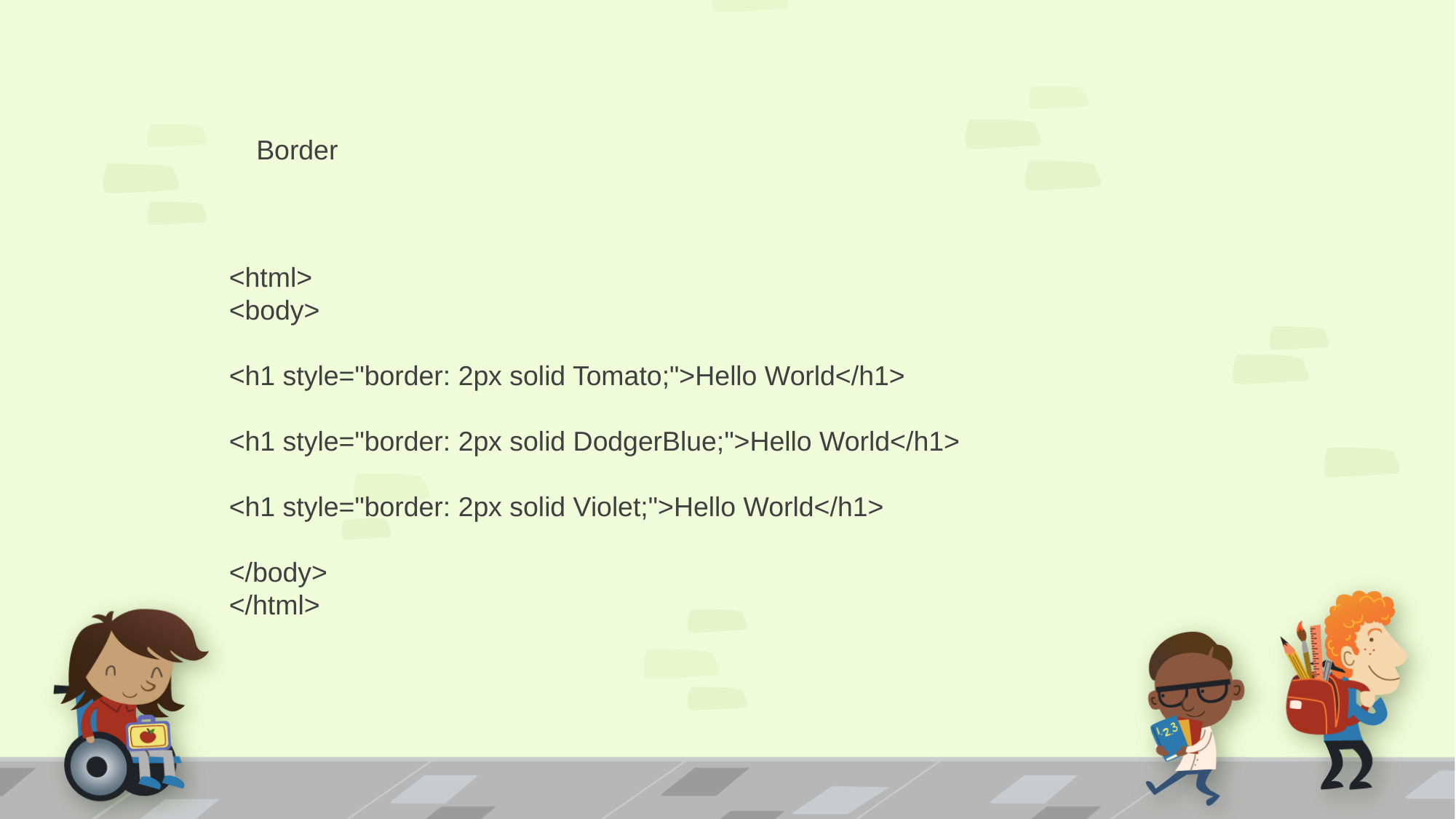

Border
<html>
<body>

<h1 style="border: 2px solid Tomato;">Hello World</h1>

<h1 style="border: 2px solid DodgerBlue;">Hello World</h1>

<h1 style="border: 2px solid Violet;">Hello World</h1>

</body>
</html>